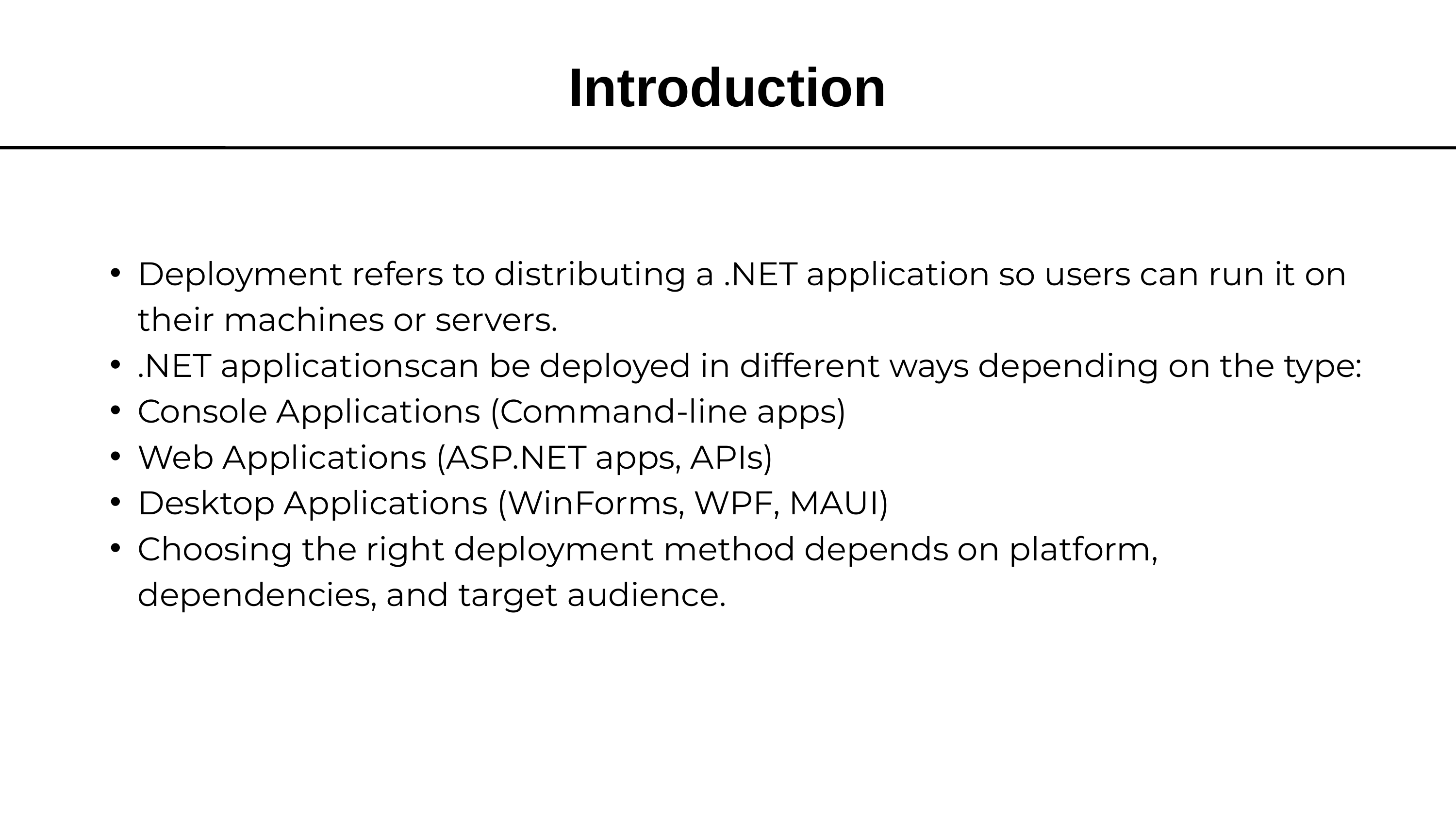

Introduction

Deployment refers to distributing a .NET application so users can run it on their machines or servers.
.NET applicationscan be deployed in different ways depending on the type:
Console Applications (Command-line apps)
Web Applications (ASP.NET apps, APIs)
Desktop Applications (WinForms, WPF, MAUI)
Choosing the right deployment method depends on platform, dependencies, and target audience.